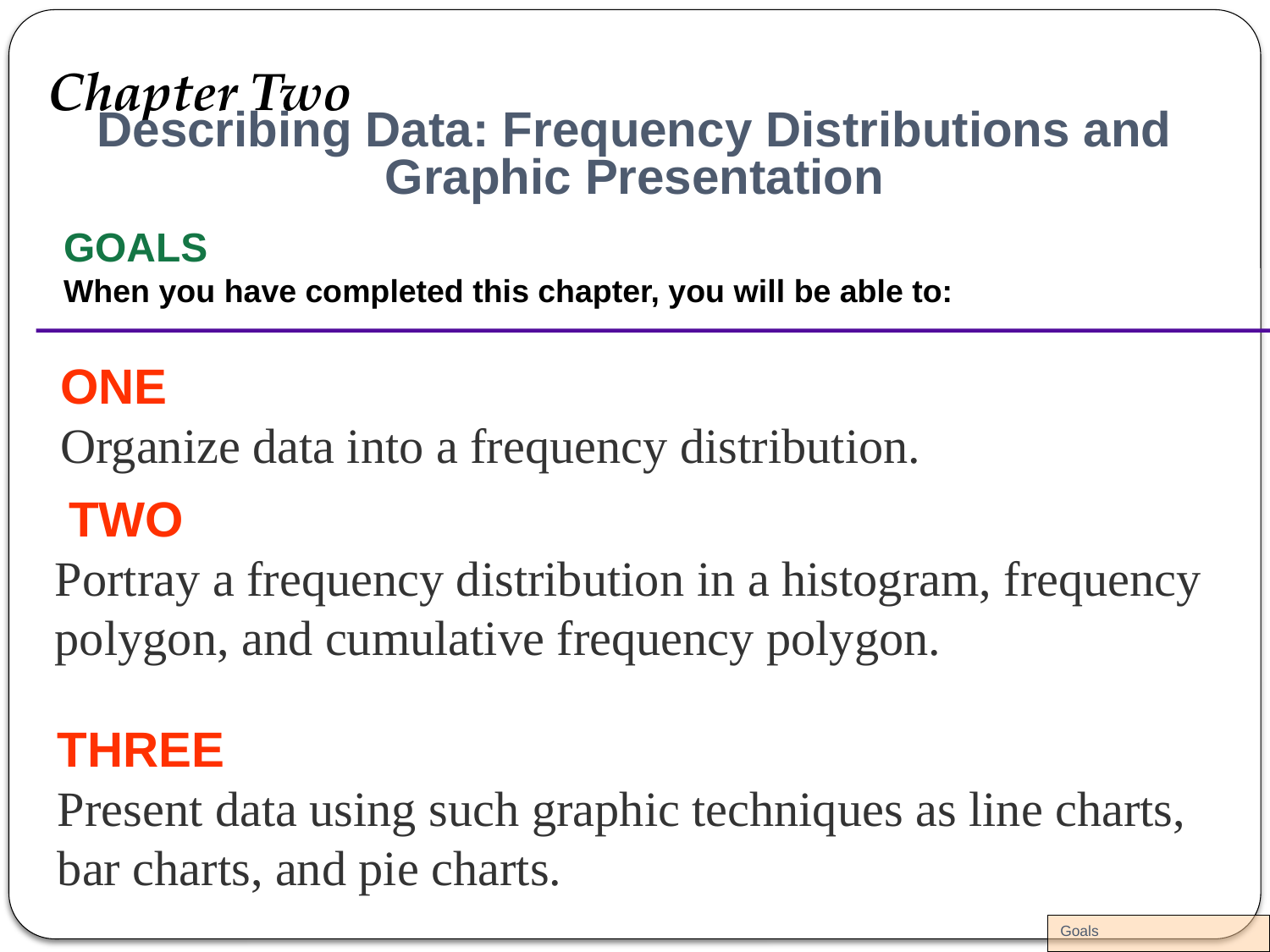

Chapter Two

Describing Data: Frequency Distributions and Graphic Presentation
GOALS
When you have completed this chapter, you will be able to:

 ONE
 Organize data into a frequency distribution.
 TWO
Portray a frequency distribution in a histogram, frequency polygon, and cumulative frequency polygon.
THREE
Present data using such graphic techniques as line charts, bar charts, and pie charts.
Goals